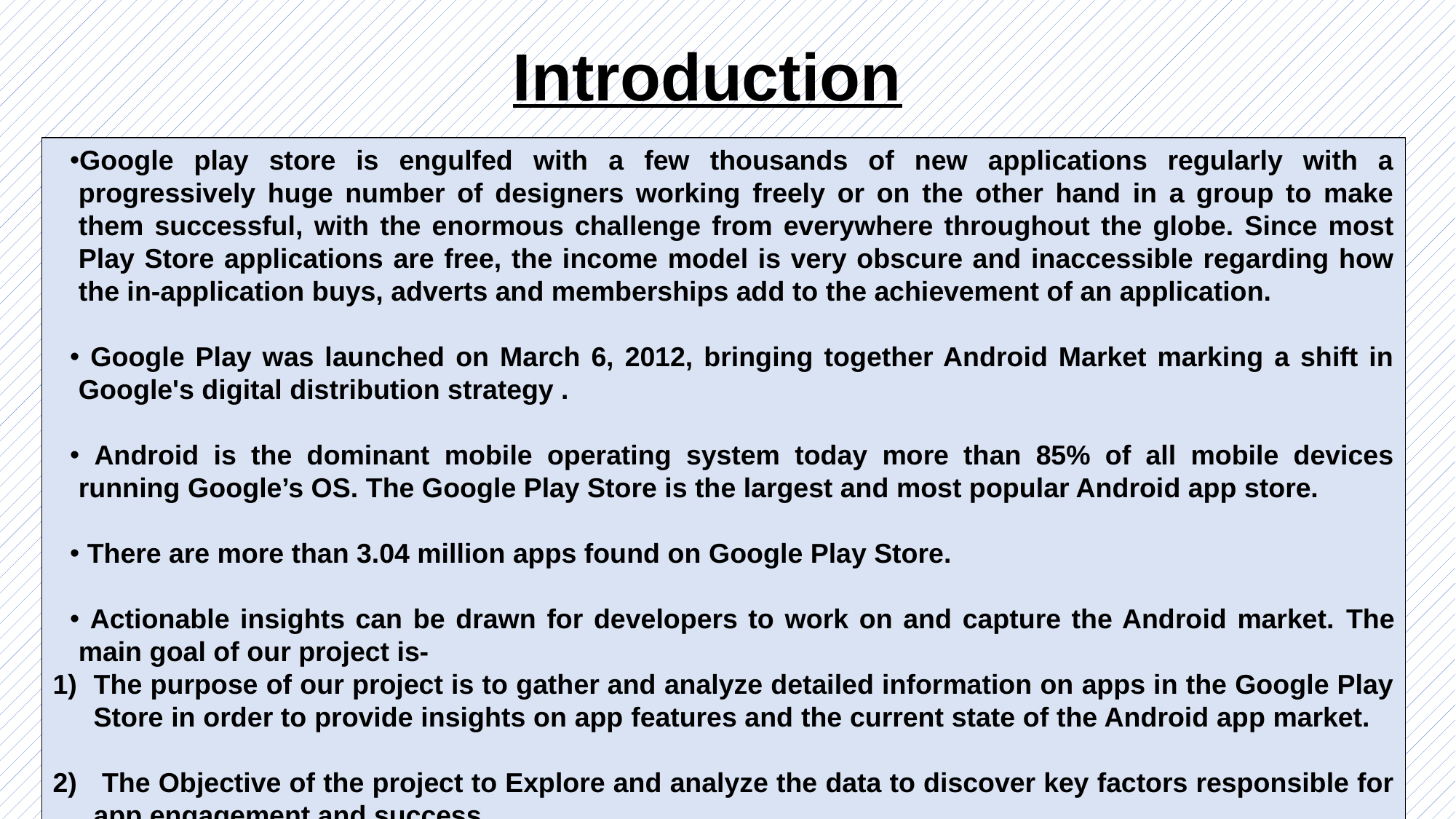

Introduction

Google play store is engulfed with a few thousands of new applications regularly with a progressively huge number of designers working freely or on the other hand in a group to make them successful, with the enormous challenge from everywhere throughout the globe. Since most Play Store applications are free, the income model is very obscure and inaccessible regarding how the in-application buys, adverts and memberships add to the achievement of an application.

 Google Play was launched on March 6, 2012, bringing together Android Market marking a shift in Google's digital distribution strategy .

 Android is the dominant mobile operating system today more than 85% of all mobile devices running Google’s OS. The Google Play Store is the largest and most popular Android app store.

 There are more than 3.04 million apps found on Google Play Store.

 Actionable insights can be drawn for developers to work on and capture the Android market. The main goal of our project is-
The purpose of our project is to gather and analyze detailed information on apps in the Google Play Store in order to provide insights on app features and the current state of the Android app market.
 The Objective of the project to Explore and analyze the data to discover key factors responsible for app engagement and success.